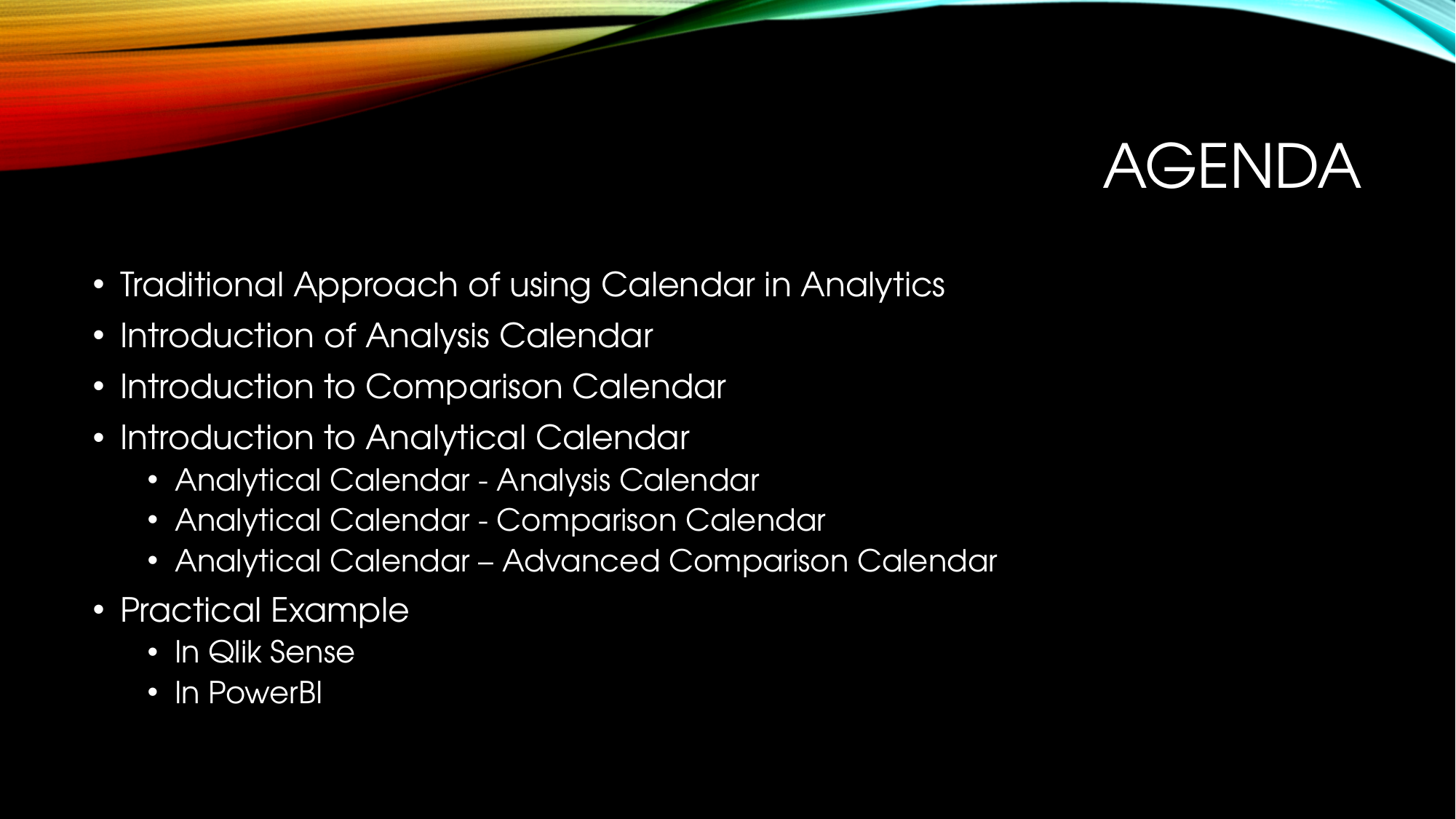

# Agenda
Traditional Approach of using Calendar in Analytics
Introduction of Analysis Calendar
Introduction to Comparison Calendar
Introduction to Analytical Calendar
Analytical Calendar - Analysis Calendar
Analytical Calendar - Comparison Calendar
Analytical Calendar – Advanced Comparison Calendar
Practical Example
In Qlik Sense
In PowerBI